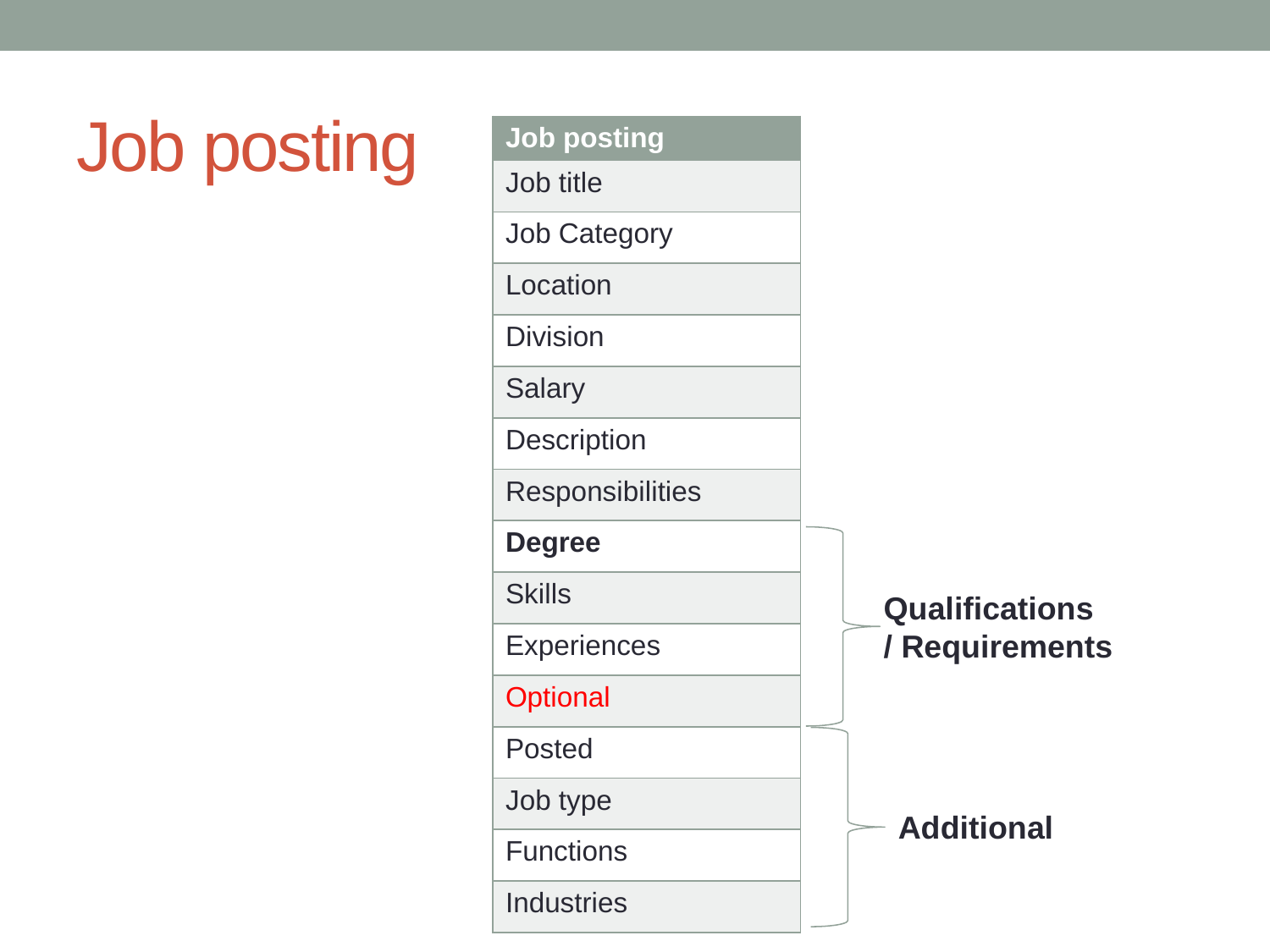

# Job posting
| Job posting |
| --- |
| Job title |
| Job Category |
| Location |
| Division |
| Salary |
| Description |
| Responsibilities |
| Degree |
| Skills |
| Experiences |
| Optional |
| Posted |
| Job type |
| Functions |
| Industries |

Qualifications
/ Requirements

Additional